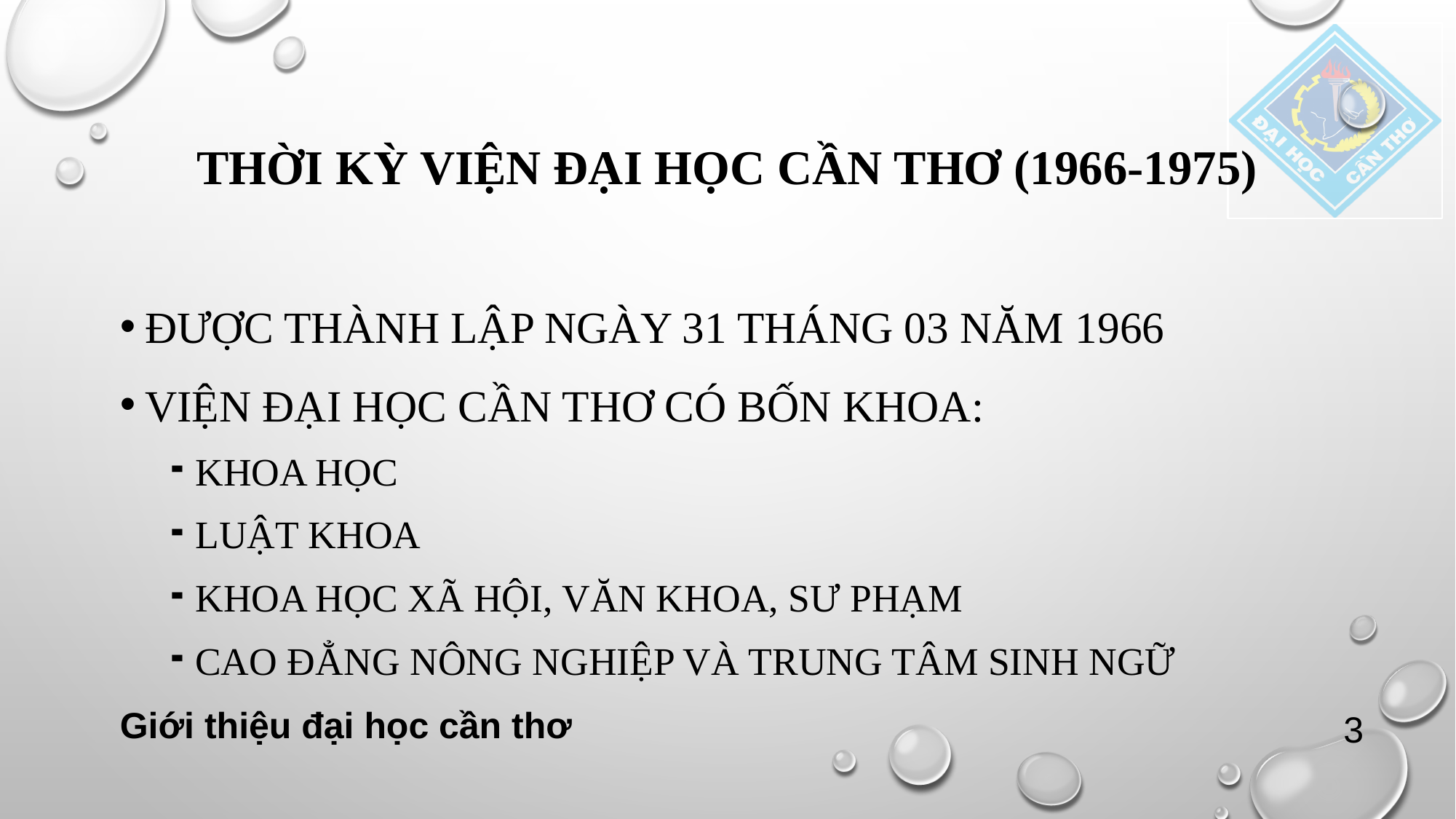

# Thời kỳ viện đại học cần thơ (1966-1975)
ĐƯỢC THÀNH LẬP NGÀY 31 THÁNG 03 NĂM 1966
Viện đại học cần thơ có bốn khoa:
Khoa học
Luật khoa
Khoa học xã hội, văn khoa, sư phạm
Cao đẳng nông nghiệp và trung tâm sinh ngữ
3
Giới thiệu đại học cần thơ